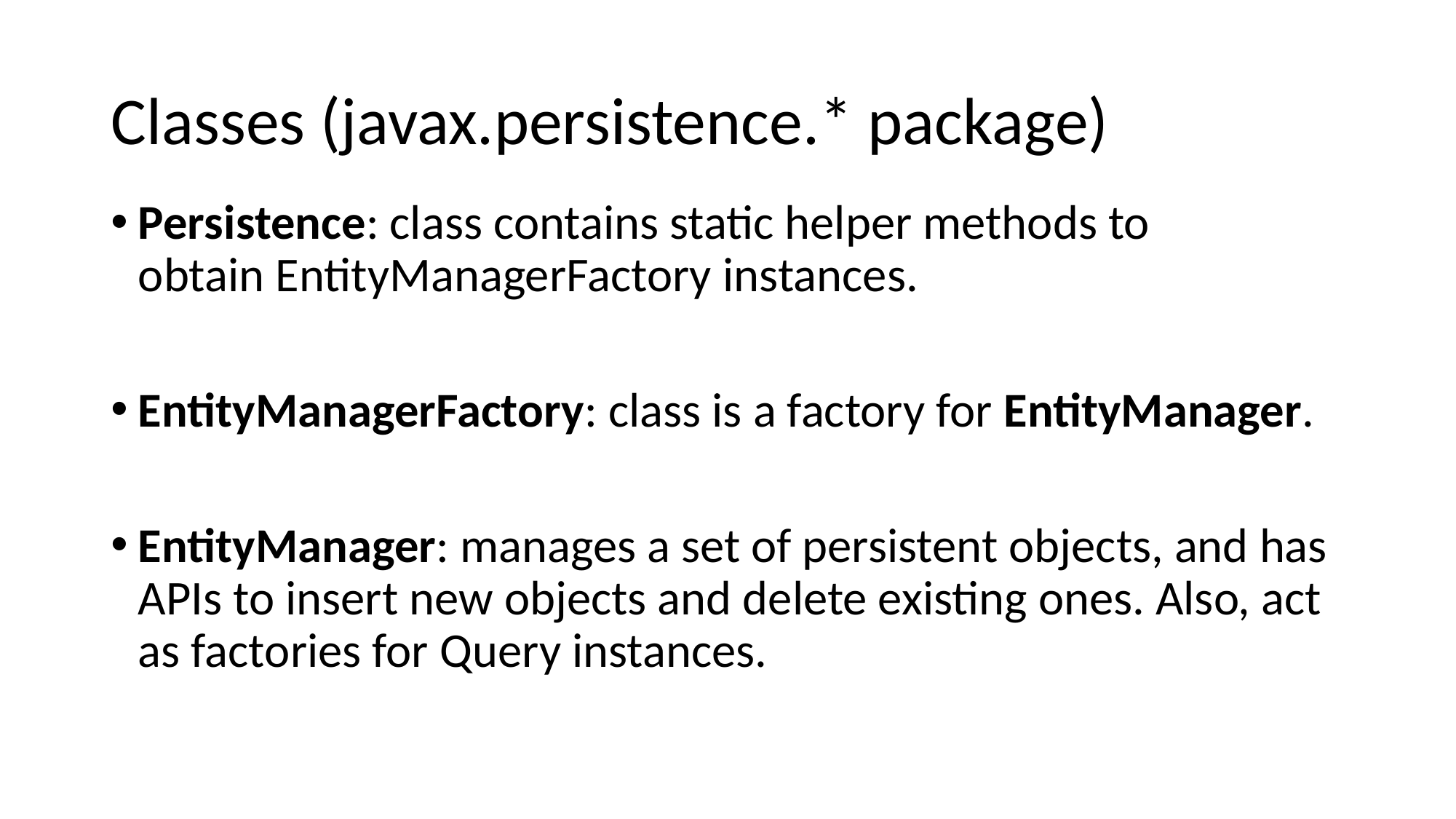

# Classes (javax.persistence.* package)
Persistence: class contains static helper methods to obtain EntityManagerFactory instances.

EntityManagerFactory: class is a factory for EntityManager.

EntityManager: manages a set of persistent objects, and has APIs to insert new objects and delete existing ones. Also, act as factories for Query instances.